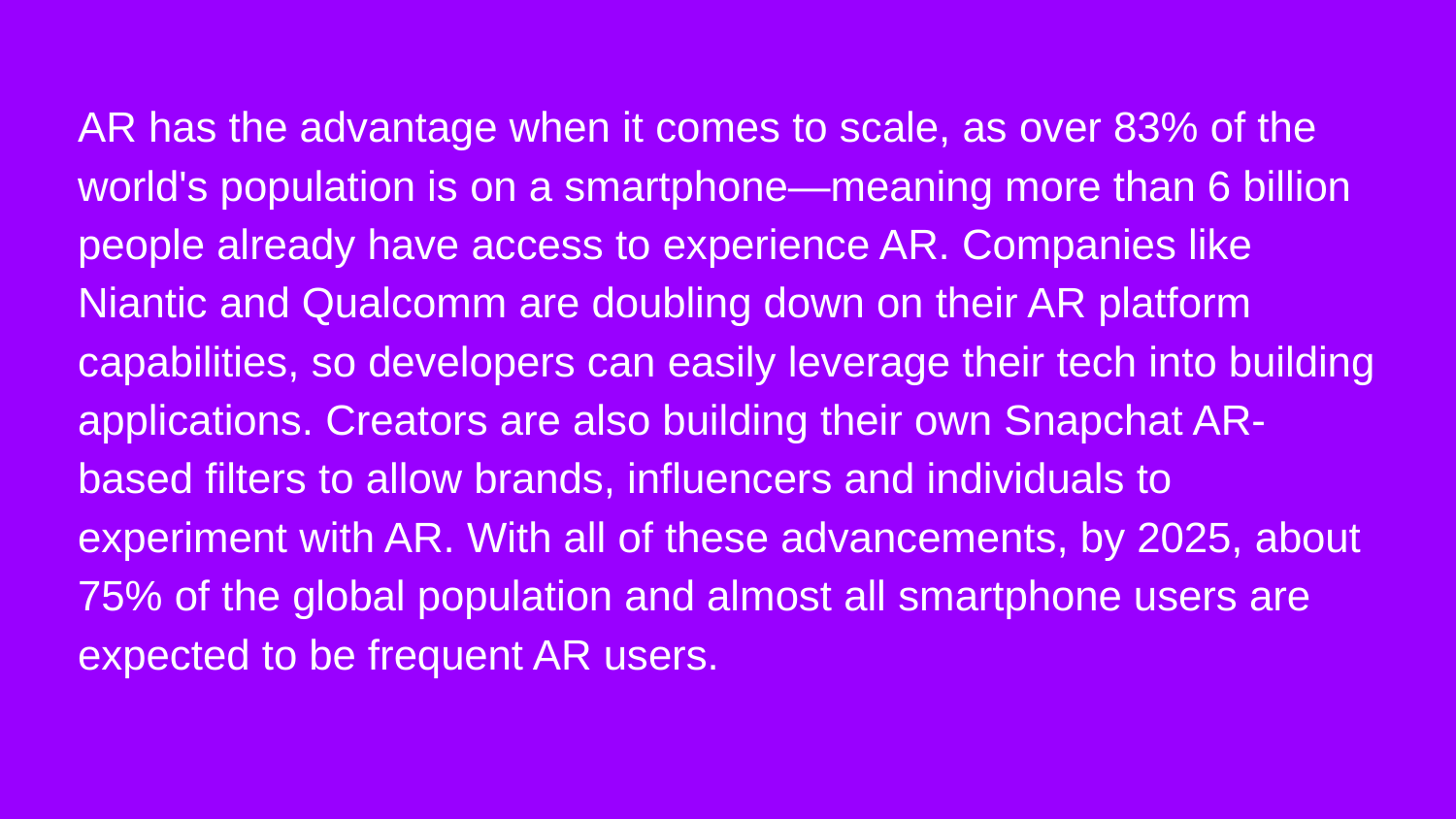

AR has the advantage when it comes to scale, as over 83% of the world's population is on a smartphone—meaning more than 6 billion people already have access to experience AR. Companies like Niantic and Qualcomm are doubling down on their AR platform capabilities, so developers can easily leverage their tech into building applications. Creators are also building their own Snapchat AR-based filters to allow brands, influencers and individuals to experiment with AR. With all of these advancements, by 2025, about 75% of the global population and almost all smartphone users are expected to be frequent AR users.